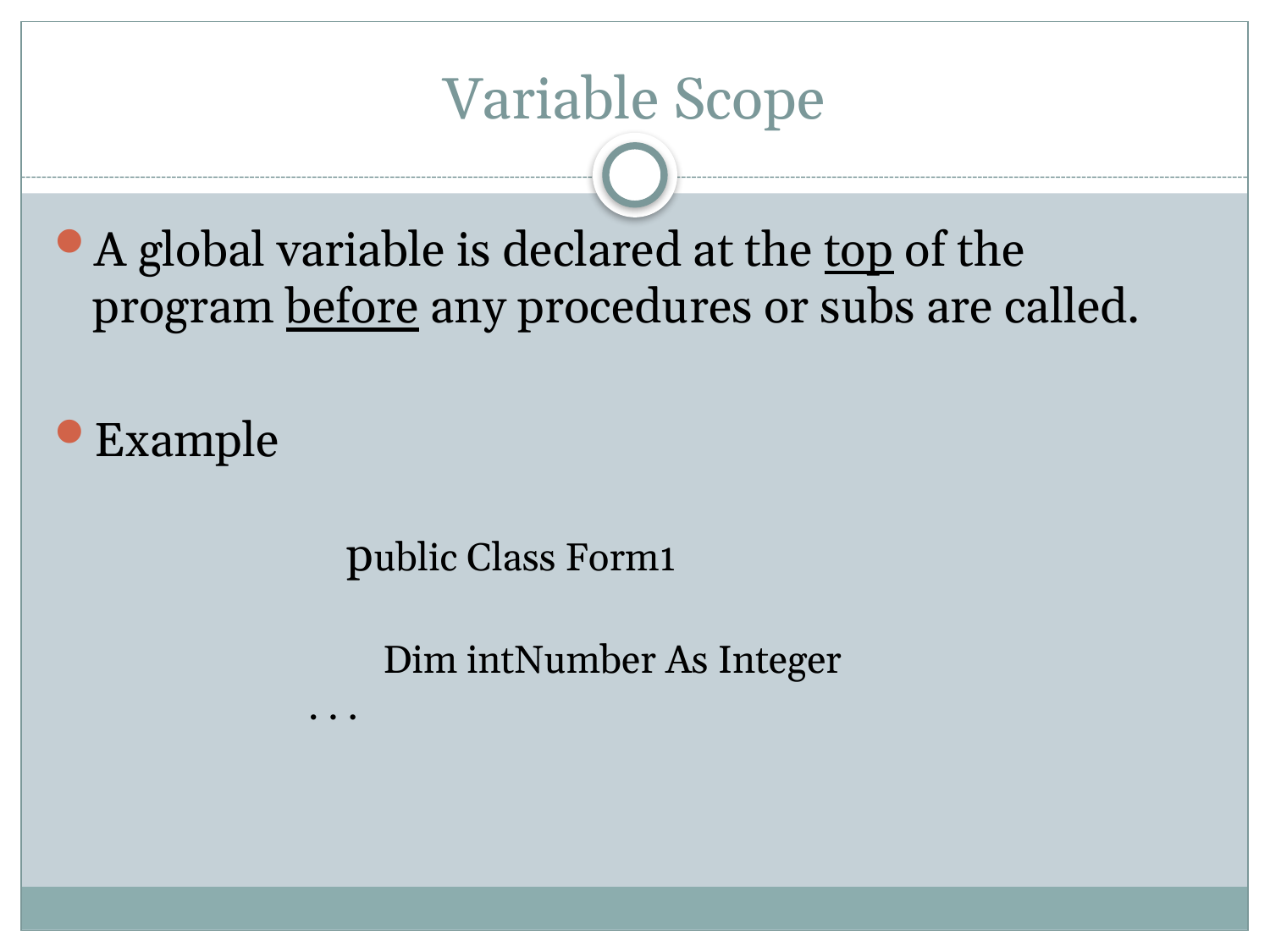

# Variable Scope
A global variable is declared at the top of the program before any procedures or subs are called.

Example
		public Class Form1
    		        Dim intNumber As Integer
		. . .